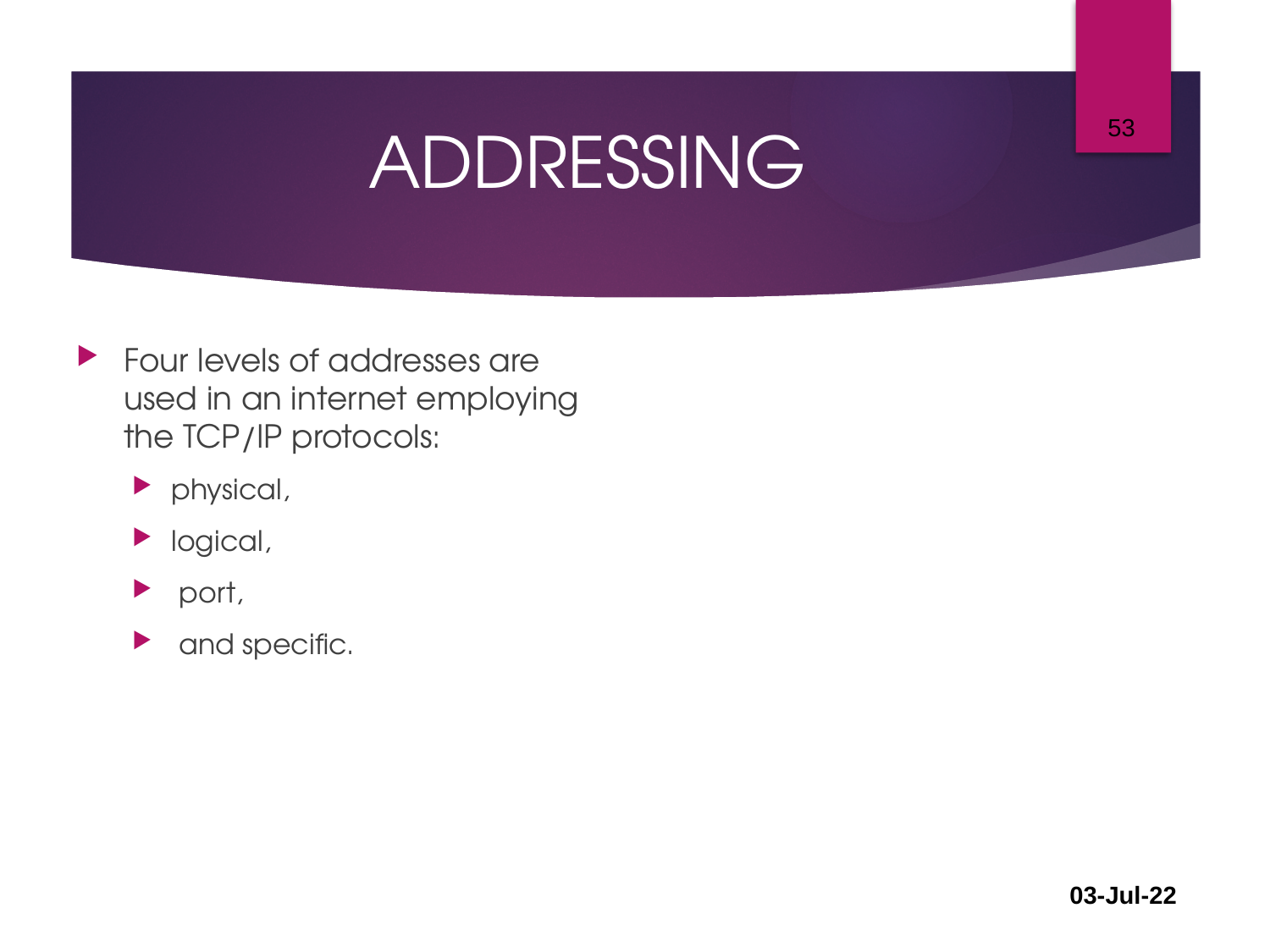

# ADDRESSING
53

Four levels of addresses are used in an internet employing the TCP/IP protocols:
physical,
logical,
 port,
 and specific.
03-Jul-22